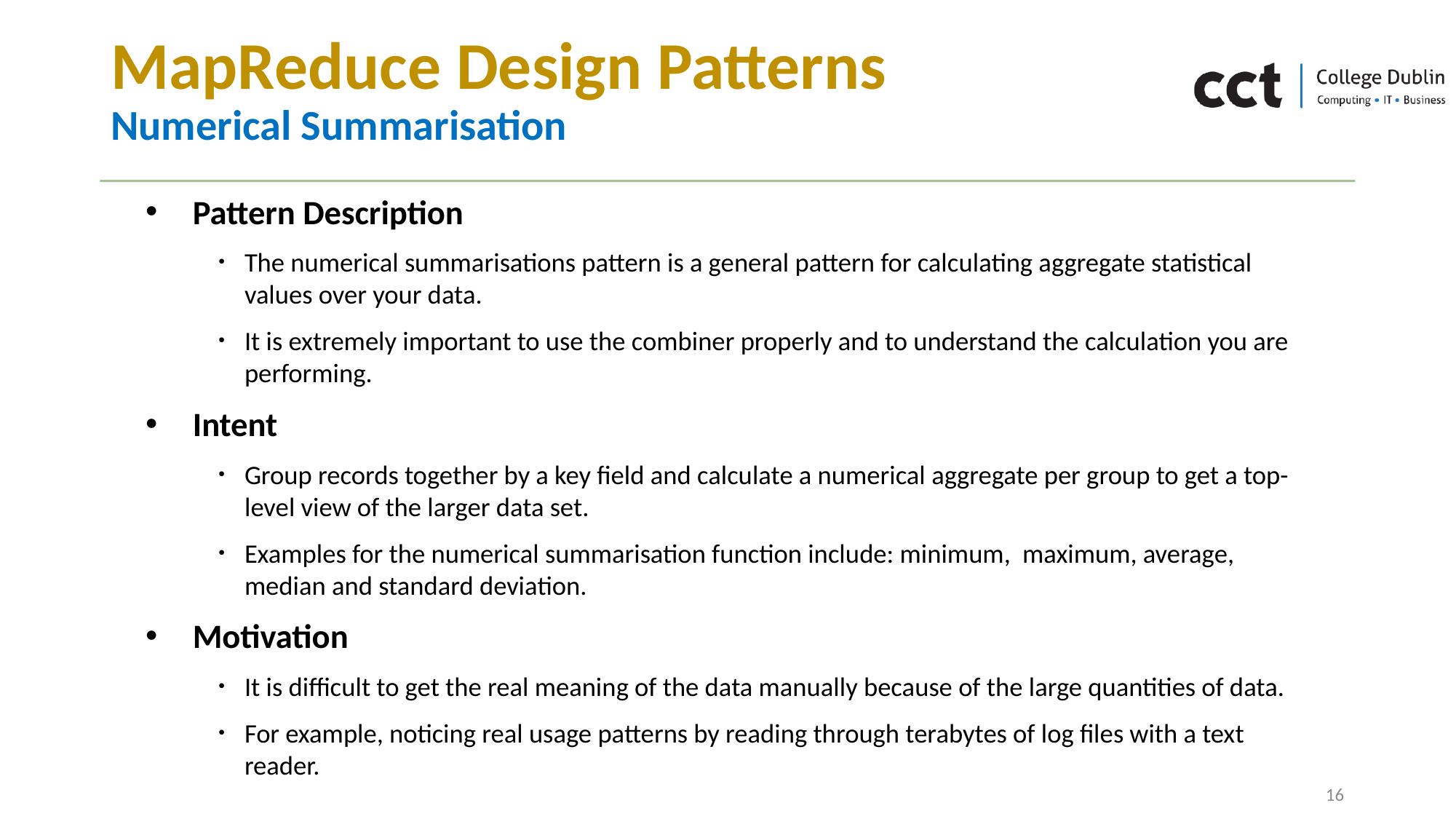

# MapReduce Design Patterns Numerical Summarisation
Pattern Description
The numerical summarisations pattern is a general pattern for calculating aggregate statistical values over your data.
It is extremely important to use the combiner properly and to understand the calculation you are performing.
Intent
Group records together by a key field and calculate a numerical aggregate per group to get a top-level view of the larger data set.
Examples for the numerical summarisation function include: minimum,  maximum, average, median and standard deviation.
Motivation
It is difficult to get the real meaning of the data manually because of the large quantities of data.
For example, noticing real usage patterns by reading through terabytes of log files with a text reader.
16